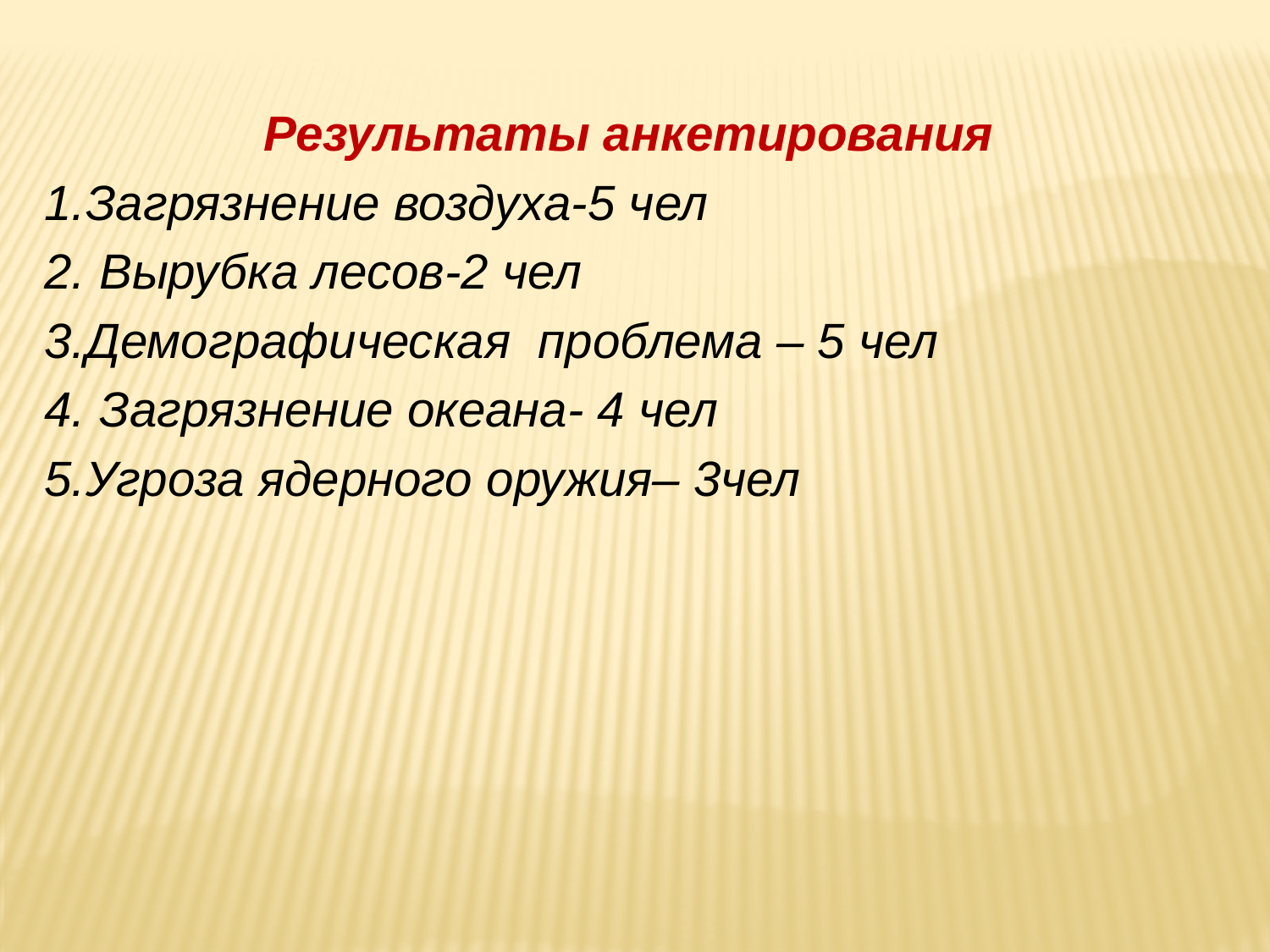

Результаты анкетирования
1.Загрязнение воздуха-5 чел
2. Вырубка лесов-2 чел
3.Демографическая  проблема – 5 чел
4. Загрязнение океана- 4 чел
5.Угроза ядерного оружия– 3чел